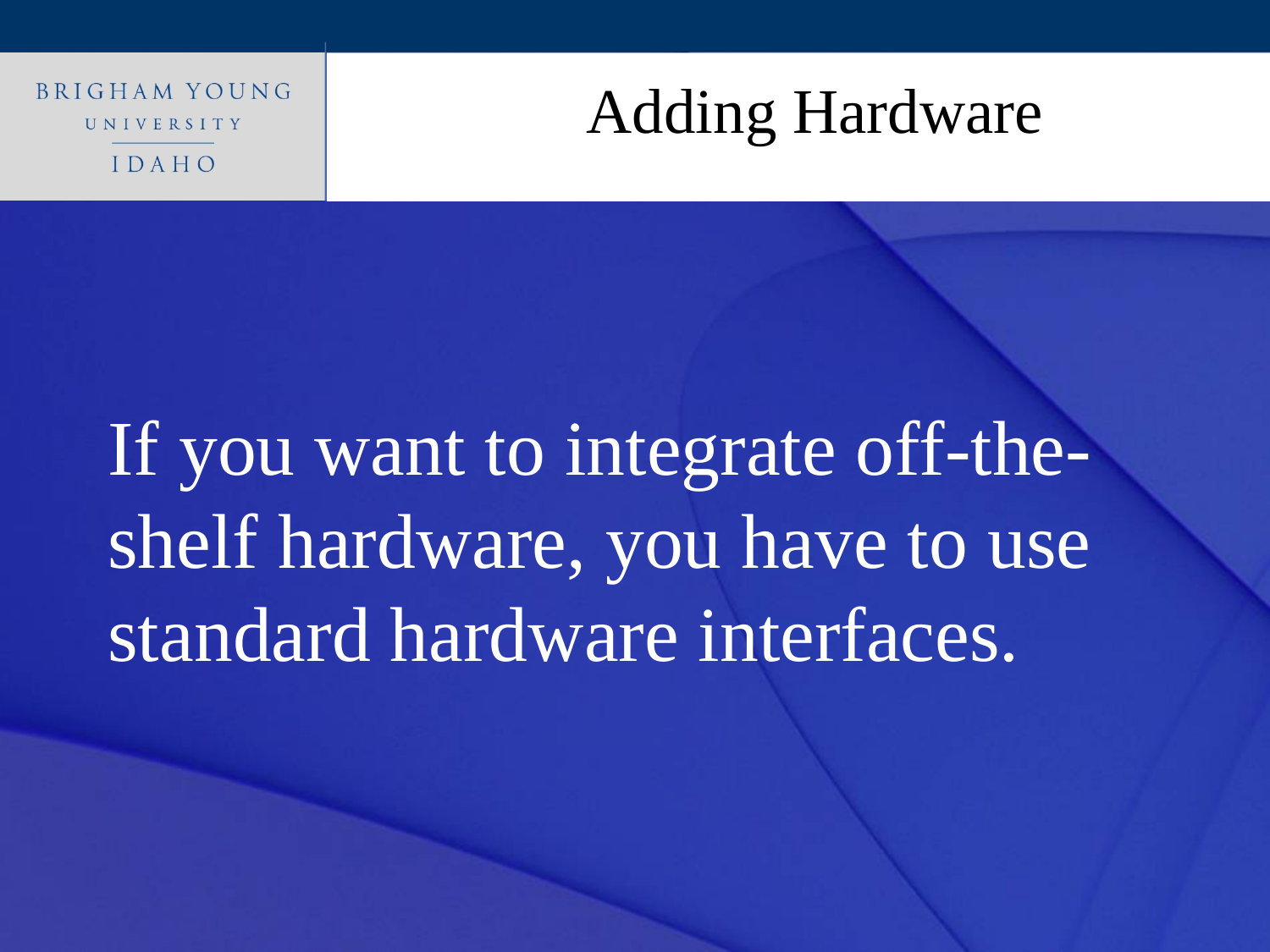

Adding Hardware
If you want to integrate off-the-shelf hardware, you have to use standard hardware interfaces.